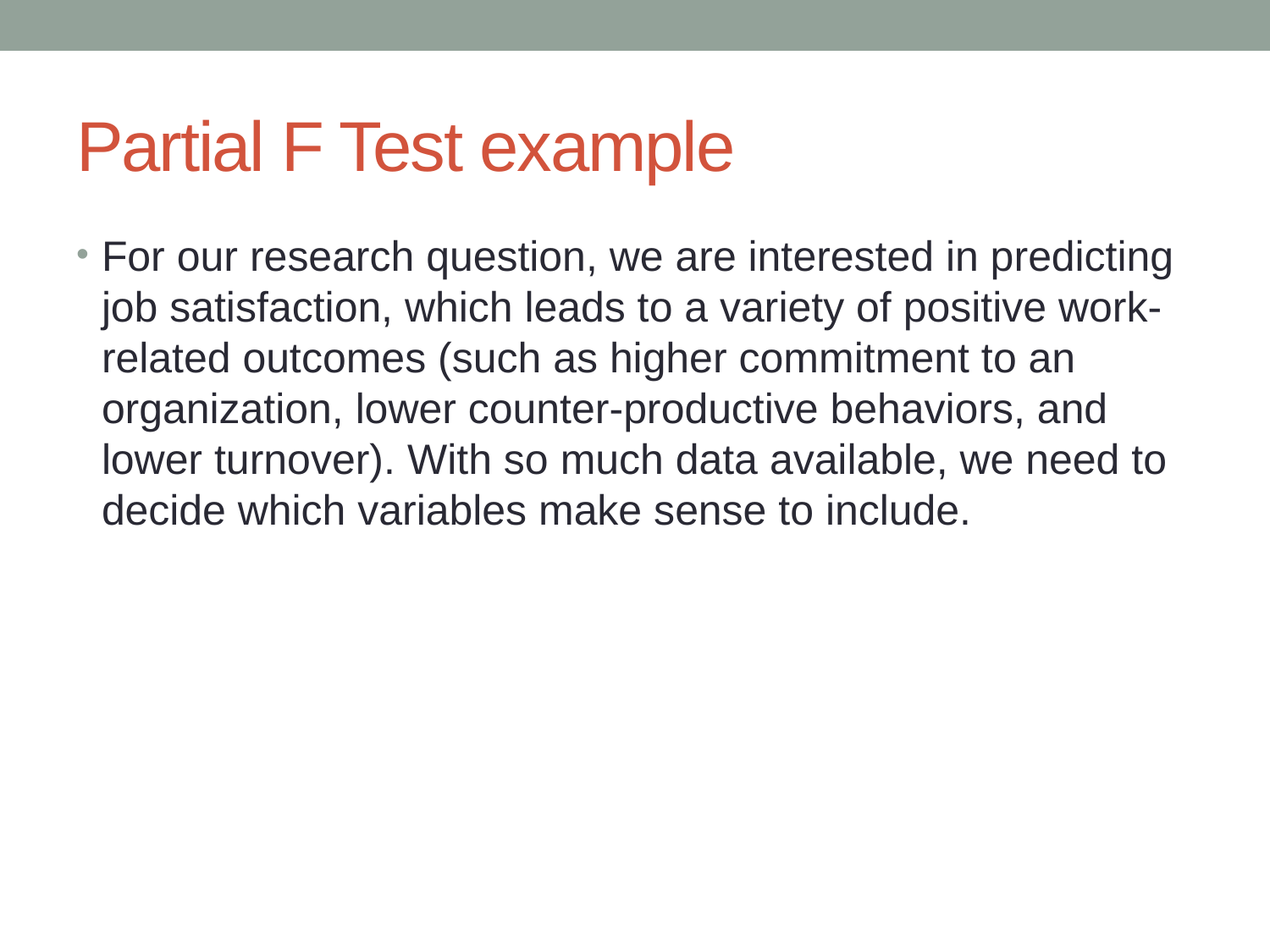

# Partial F Test example
For our research question, we are interested in predicting job satisfaction, which leads to a variety of positive work-related outcomes (such as higher commitment to an organization, lower counter-productive behaviors, and lower turnover). With so much data available, we need to decide which variables make sense to include.